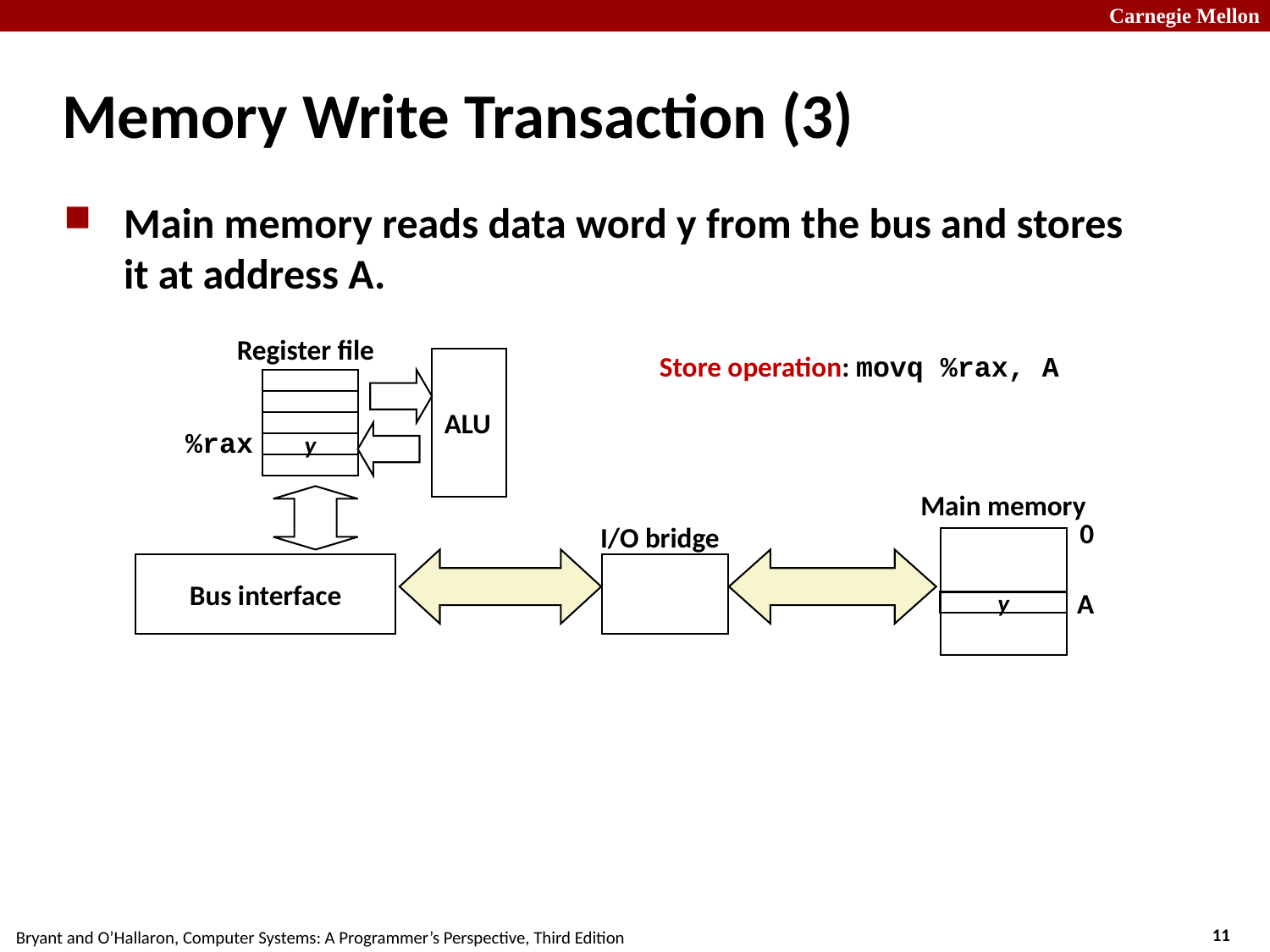

# Memory Write Transaction (3)
Main memory reads data word y from the bus and stores it at address A.
Register file
Store operation: movq %rax, A

ALU

%rax

y

Main memory

0
I/O bridge

Bus interface

A
y